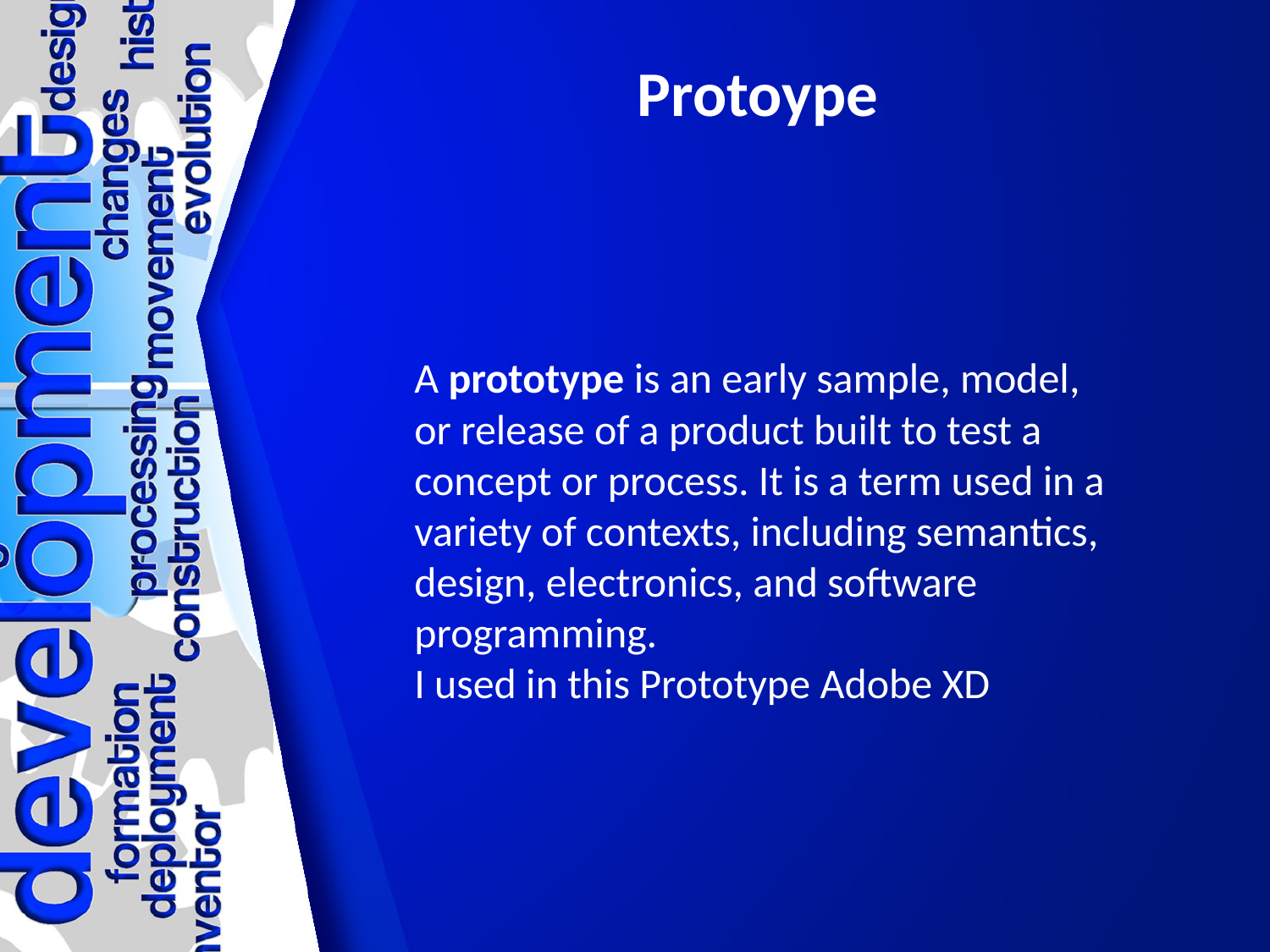

# Protoype
A prototype is an early sample, model, or release of a product built to test a concept or process. It is a term used in a variety of contexts, including semantics, design, electronics, and software programming.
I used in this Prototype Adobe XD